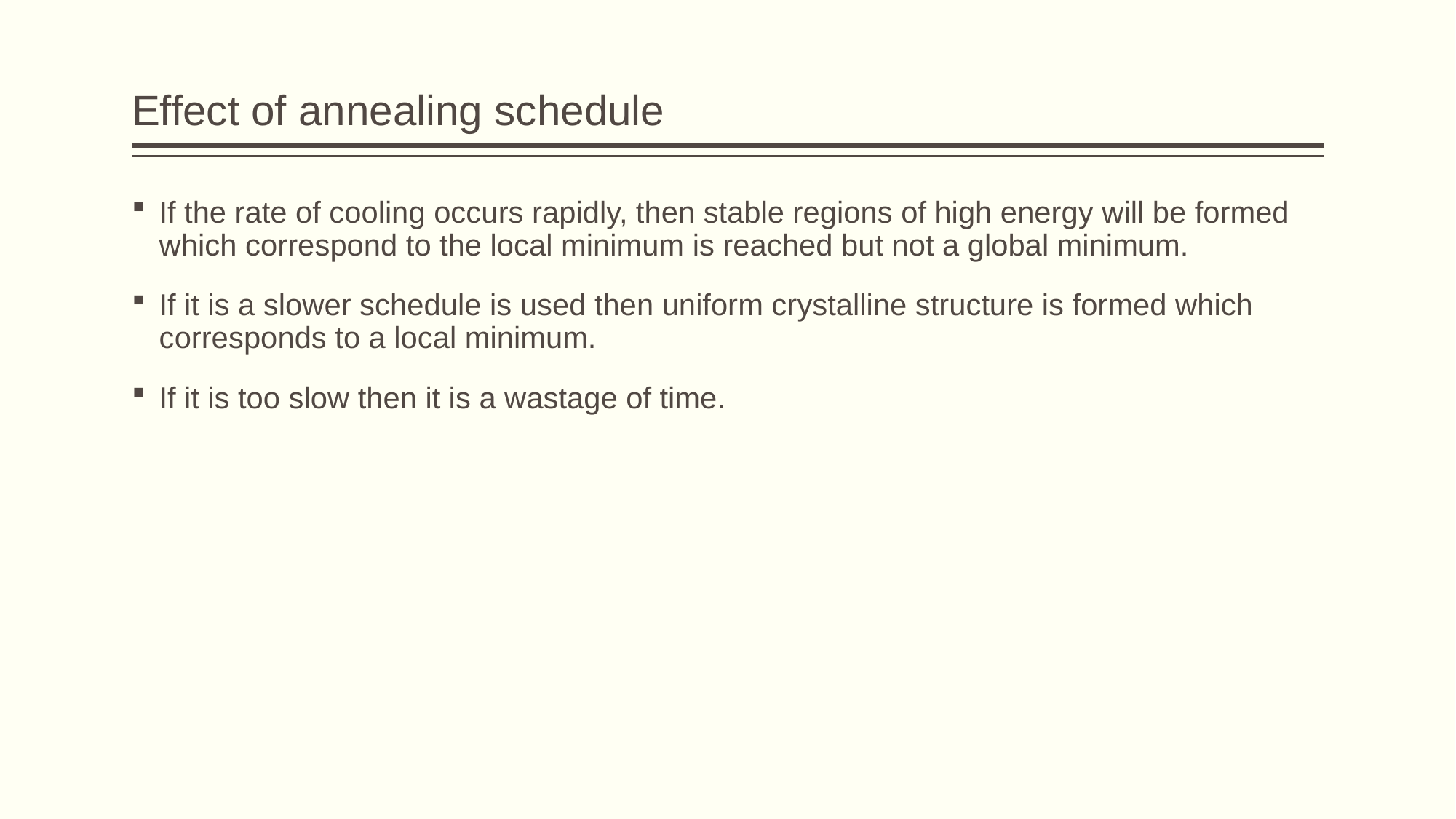

# Effect of annealing schedule
If the rate of cooling occurs rapidly, then stable regions of high energy will be formed which correspond to the local minimum is reached but not a global minimum.
If it is a slower schedule is used then uniform crystalline structure is formed which corresponds to a local minimum.
If it is too slow then it is a wastage of time.